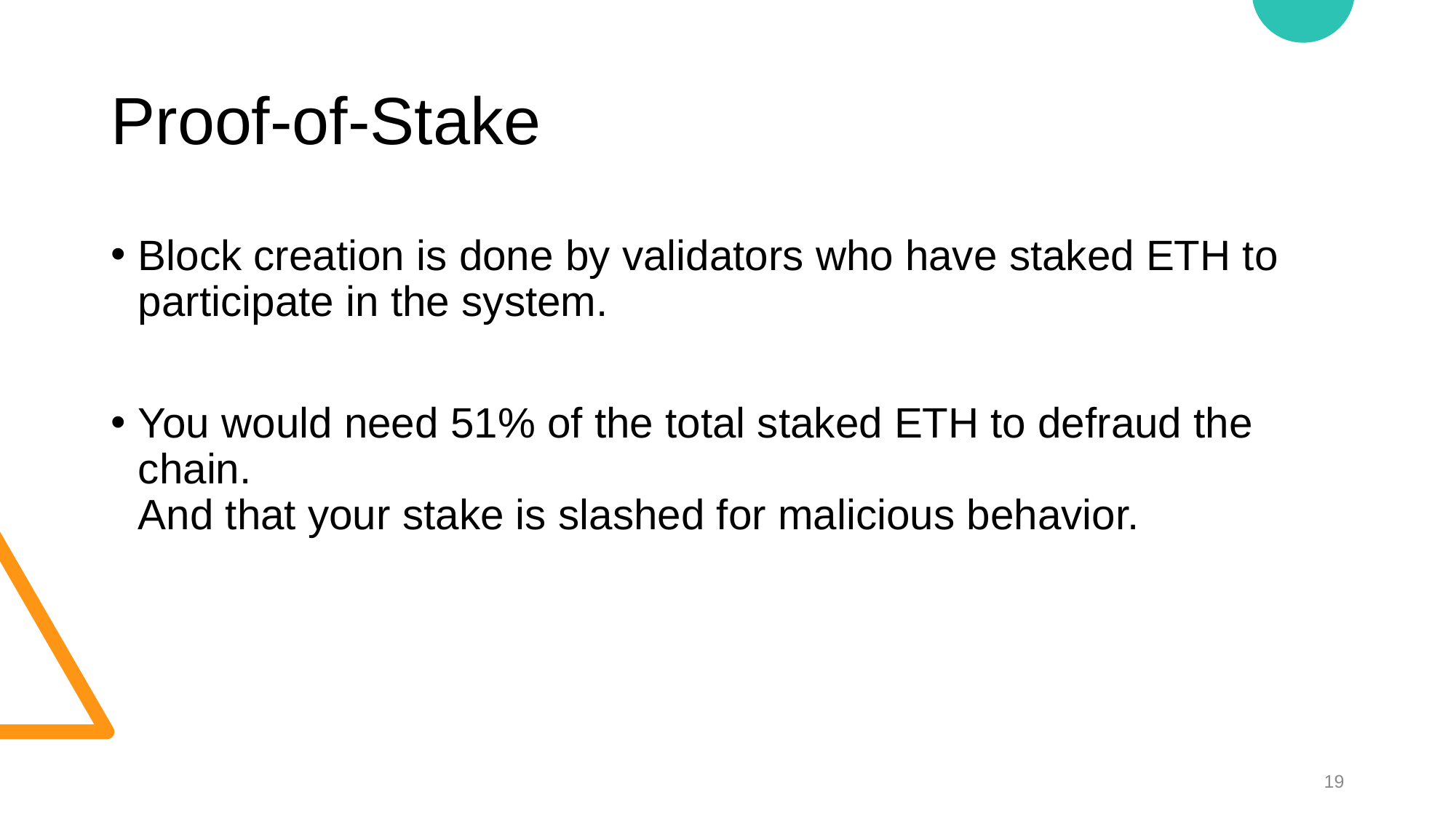

# Proof-of-Stake
Block creation is done by validators who have staked ETH to participate in the system.

You would need 51% of the total staked ETH to defraud the chain.
And that your stake is slashed for malicious behavior.
19